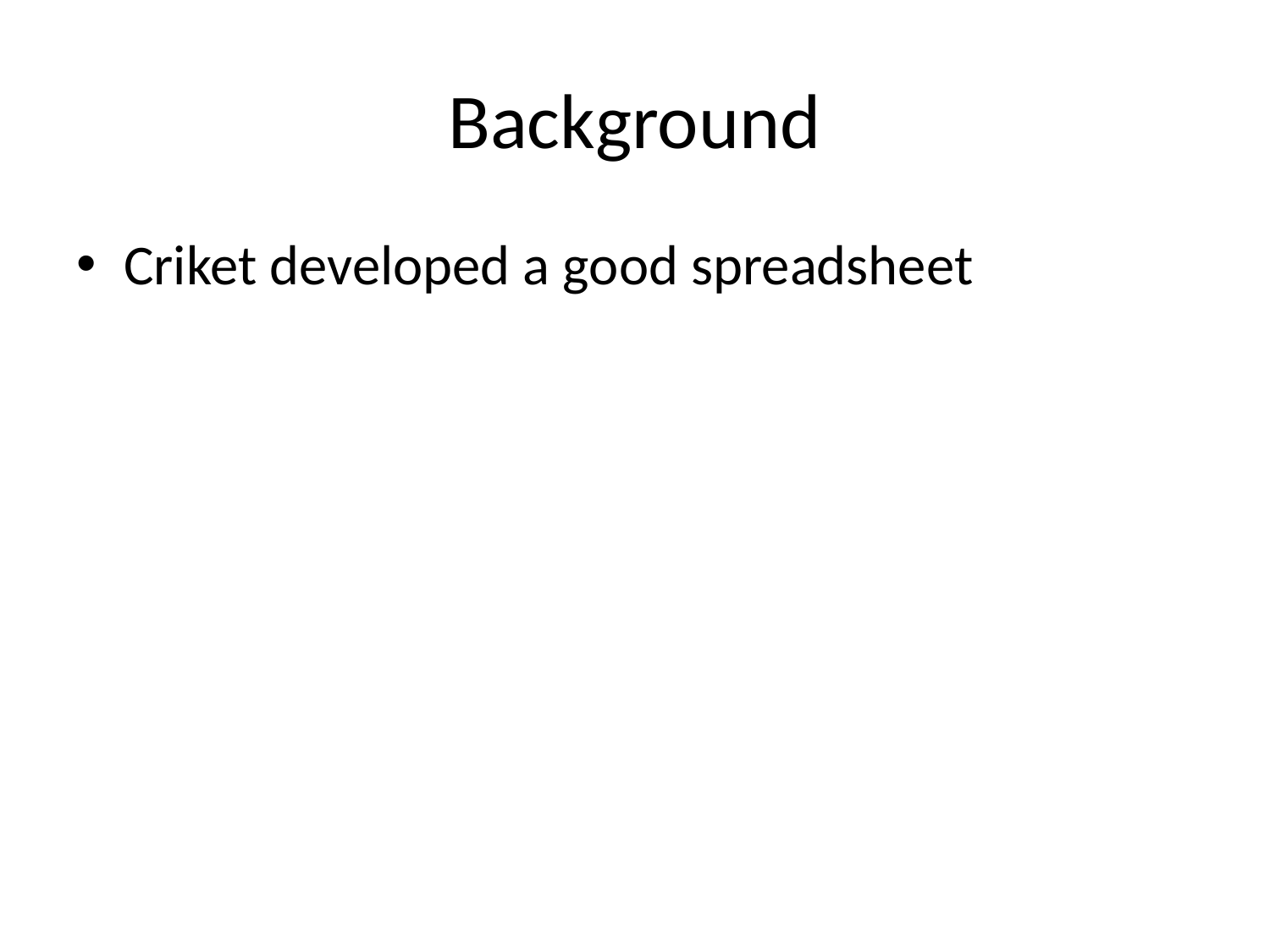

# Background
Criket developed a good spreadsheet